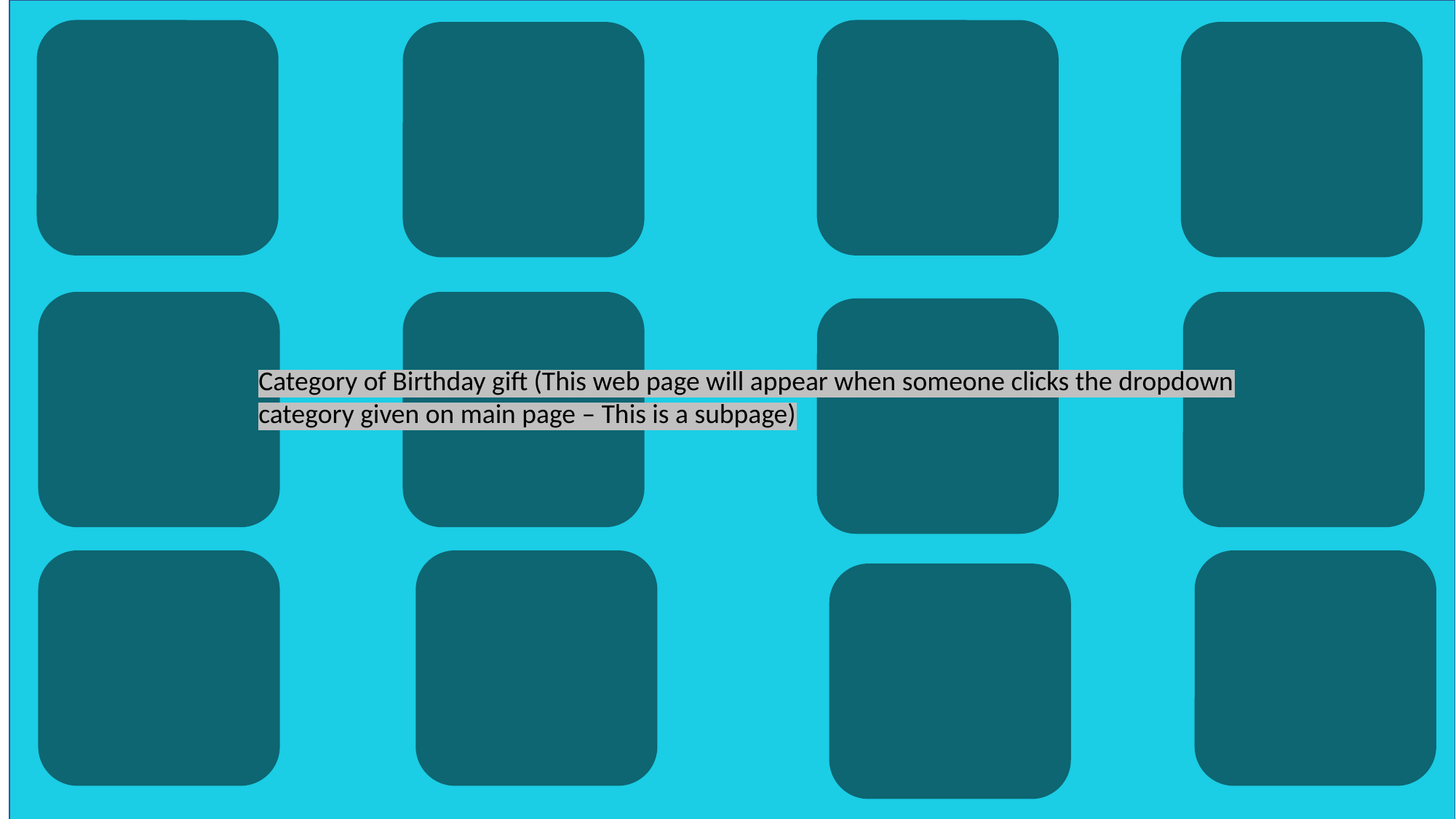

Category of Birthday gift (This web page will appear when someone clicks the dropdown category given on main page – This is a subpage)